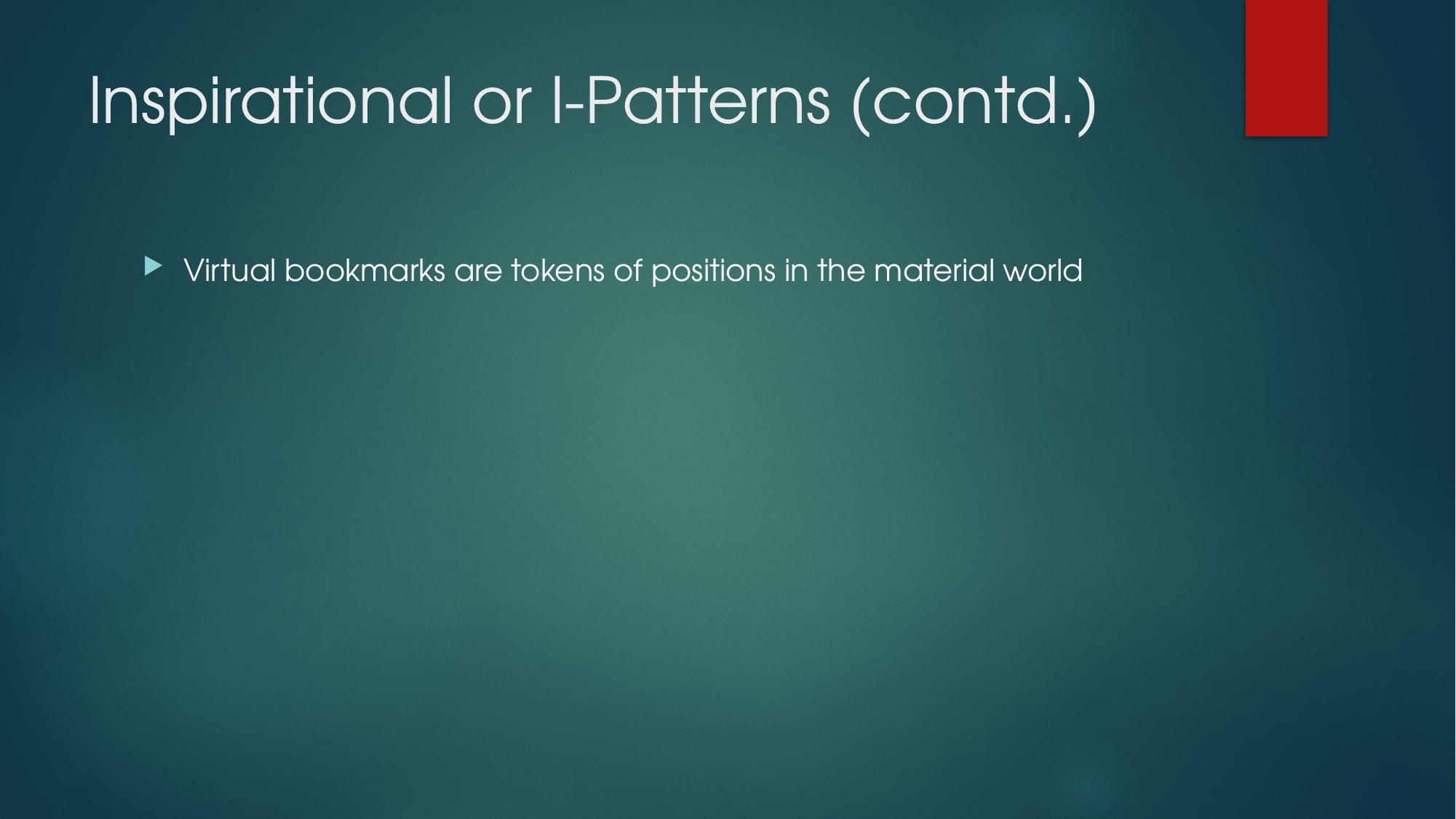

# Inspirational or I-Patterns (contd.)
Virtual bookmarks are tokens of positions in the material world